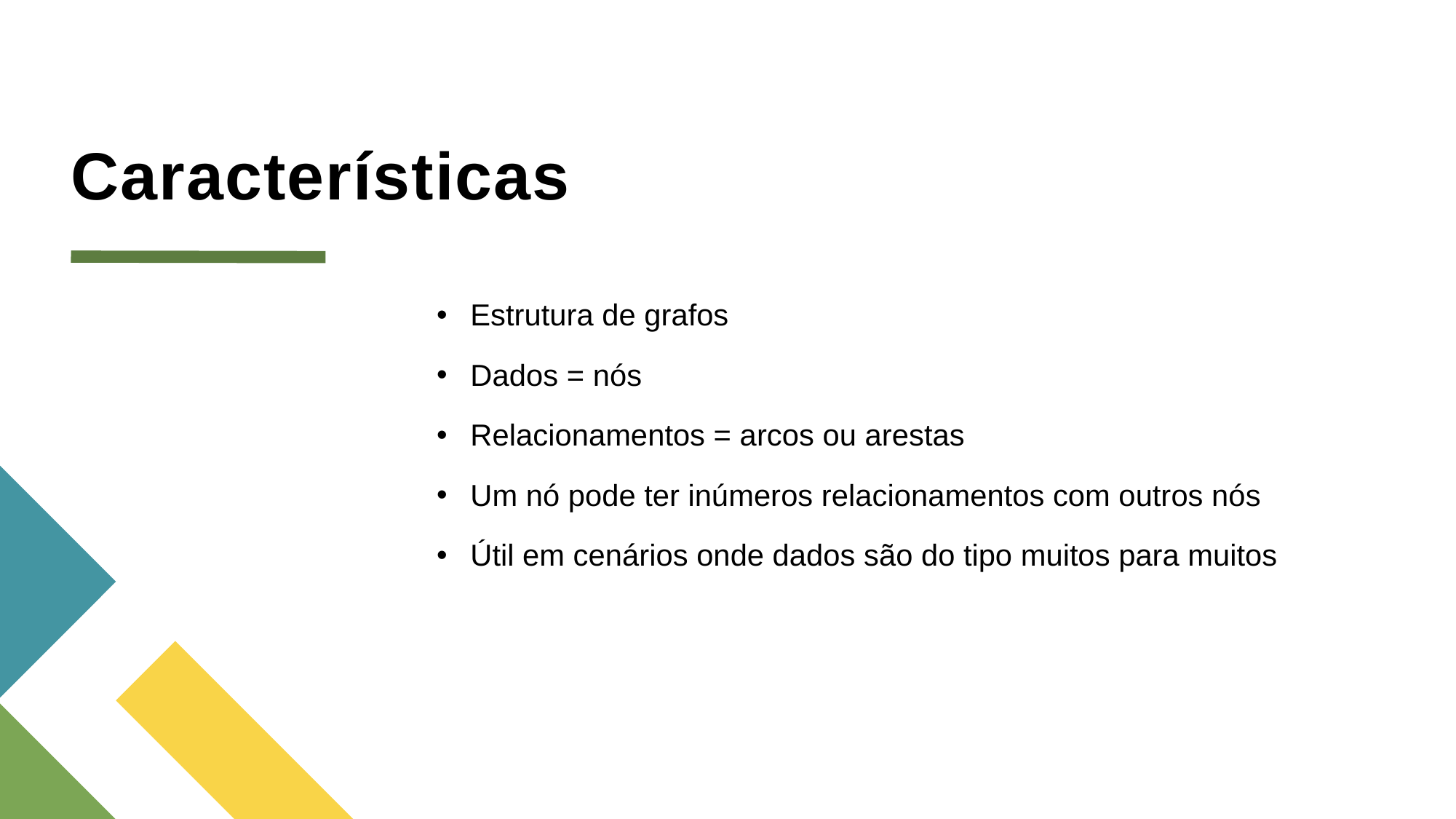

# Características
Estrutura de grafos
Dados = nós
Relacionamentos = arcos ou arestas
Um nó pode ter inúmeros relacionamentos com outros nós
Útil em cenários onde dados são do tipo muitos para muitos